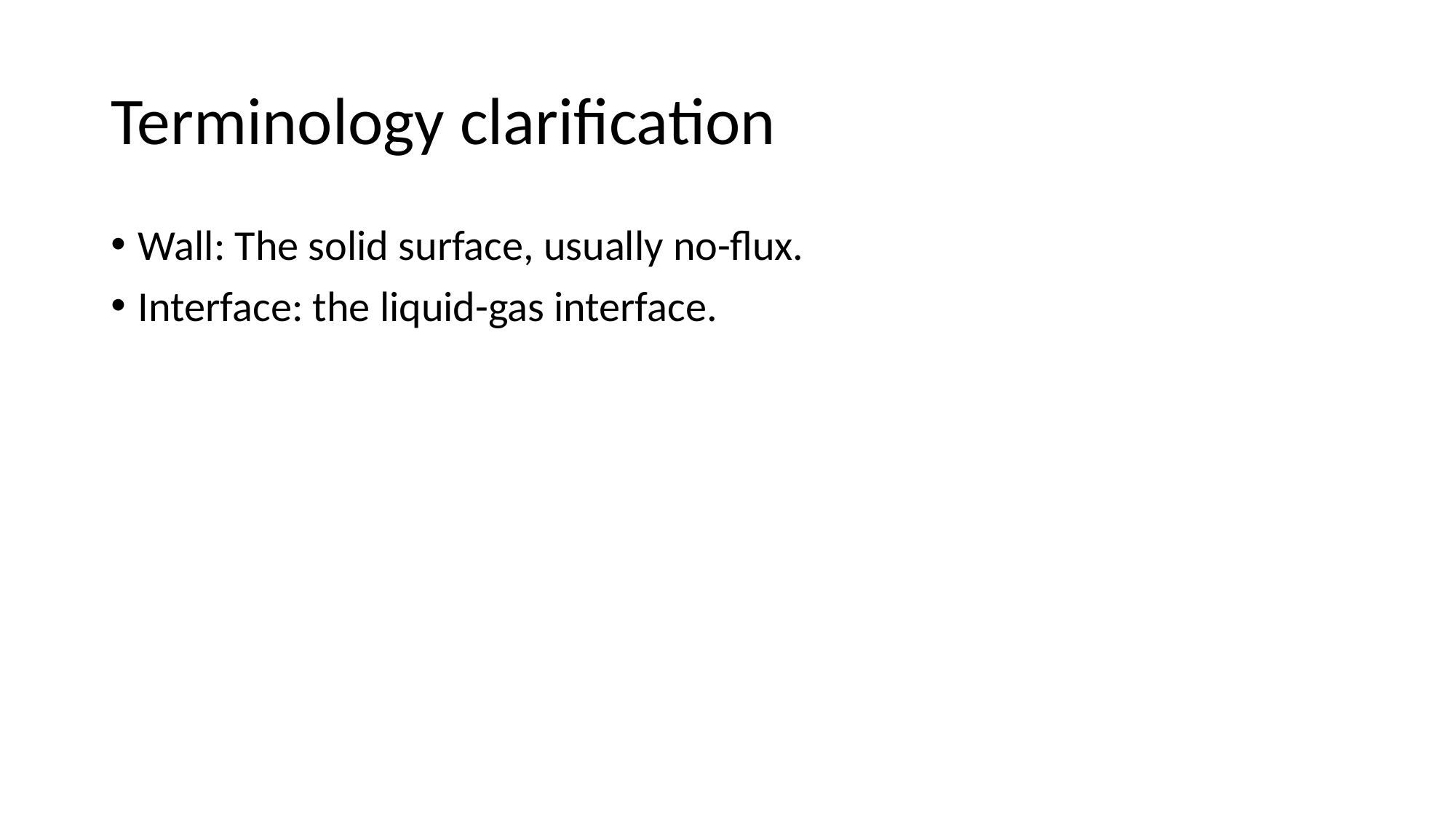

# Terminology clarification
Wall: The solid surface, usually no-flux.
Interface: the liquid-gas interface.